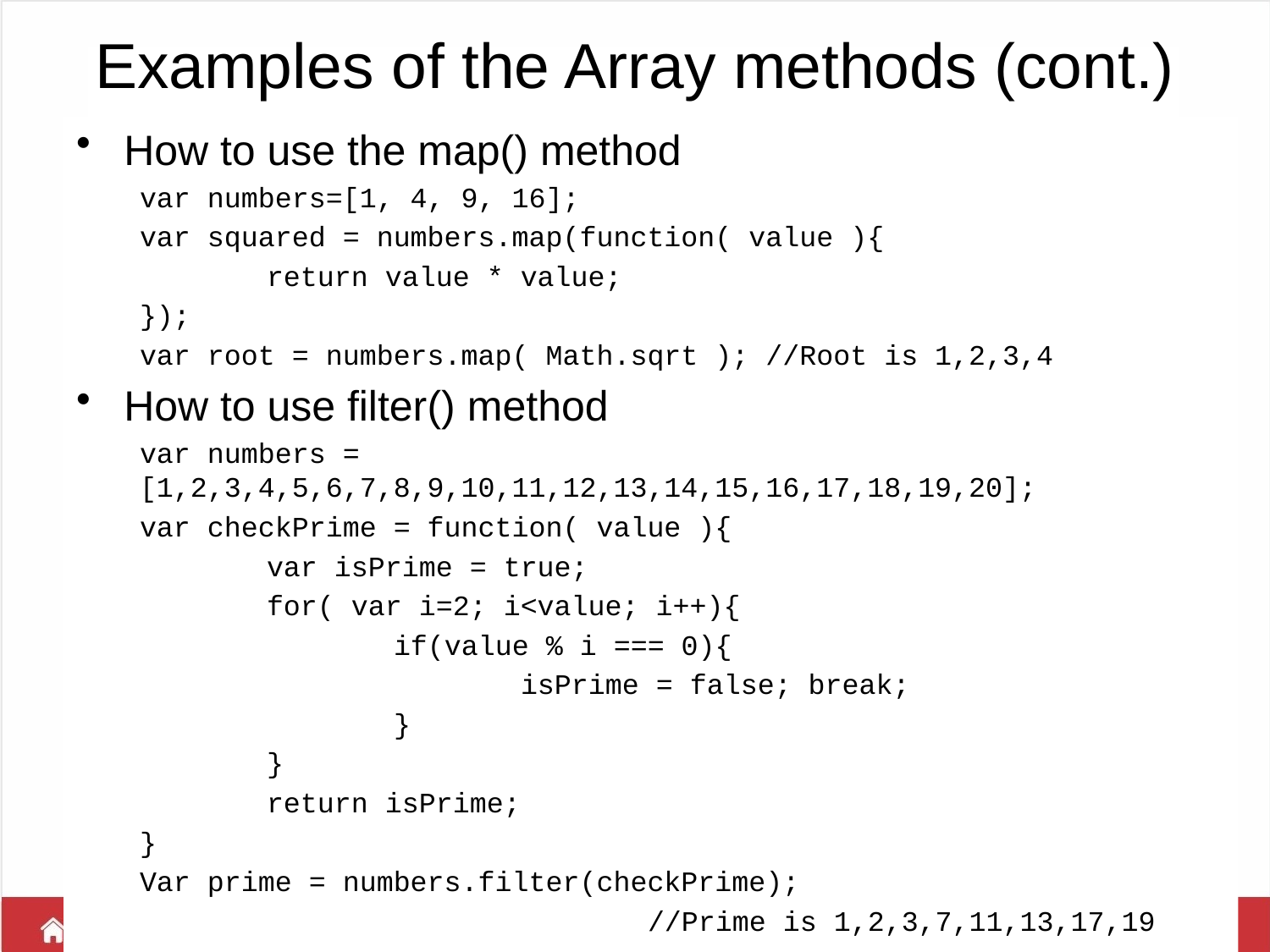

# Examples of the Array methods (cont.)
How to use the map() method
var numbers=[1, 4, 9, 16];
var squared = numbers.map(function( value ){
	return value * value;
});
var root = numbers.map( Math.sqrt ); //Root is 1,2,3,4
How to use filter() method
var numbers = [1,2,3,4,5,6,7,8,9,10,11,12,13,14,15,16,17,18,19,20];
var checkPrime = function( value ){
	var isPrime = true;
	for( var i=2; i<value; i++){
		if(value % i === 0){
			isPrime = false; break;
		}
	}
	return isPrime;
}
Var prime = numbers.filter(checkPrime);
				//Prime is 1,2,3,7,11,13,17,19